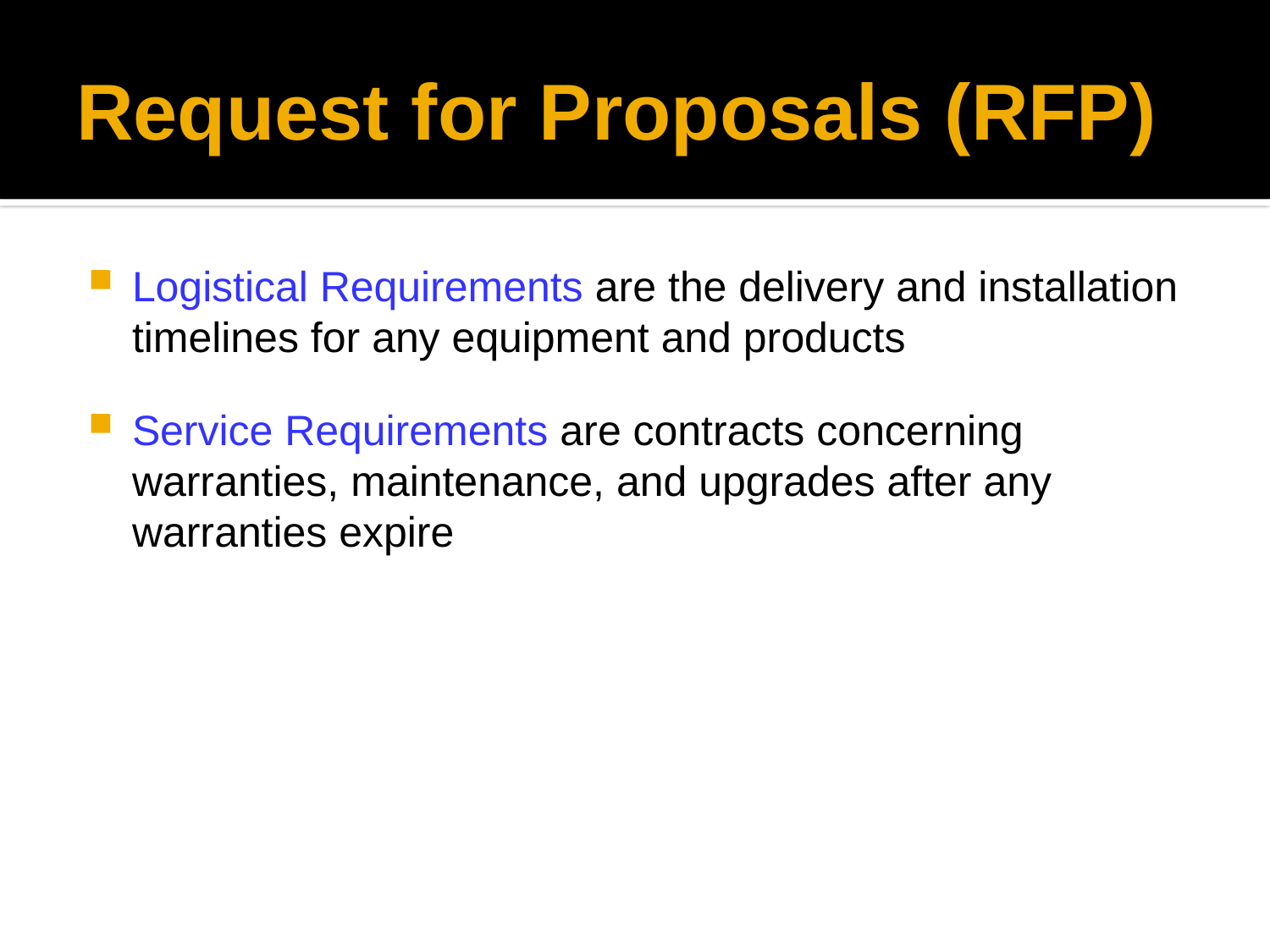

# Request for Proposals (RFP)
Logistical Requirements are the delivery and installation timelines for any equipment and products
Service Requirements are contracts concerning warranties, maintenance, and upgrades after any warranties expire